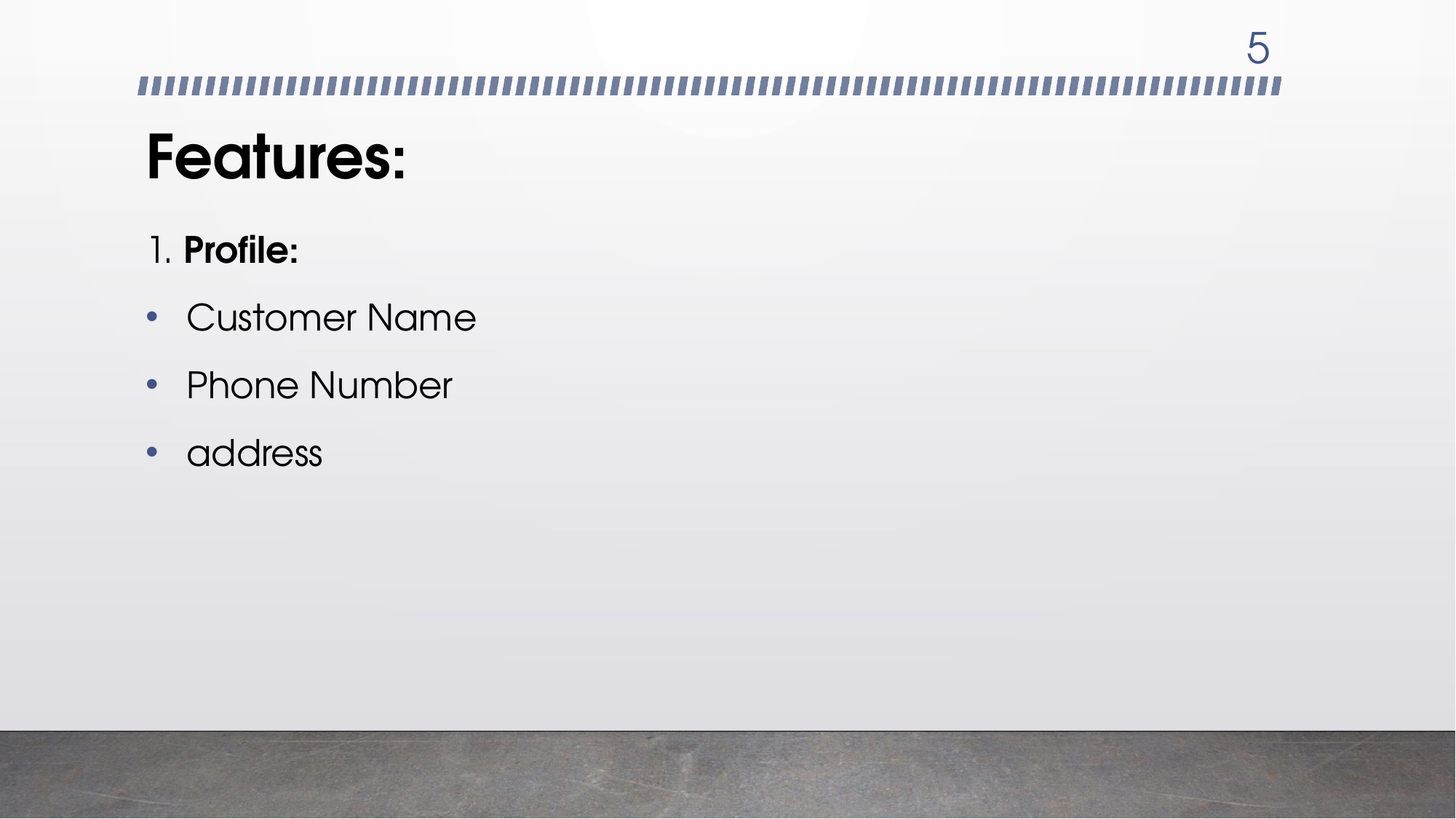

5
# Features:
1. Profile:
Customer Name
Phone Number
address